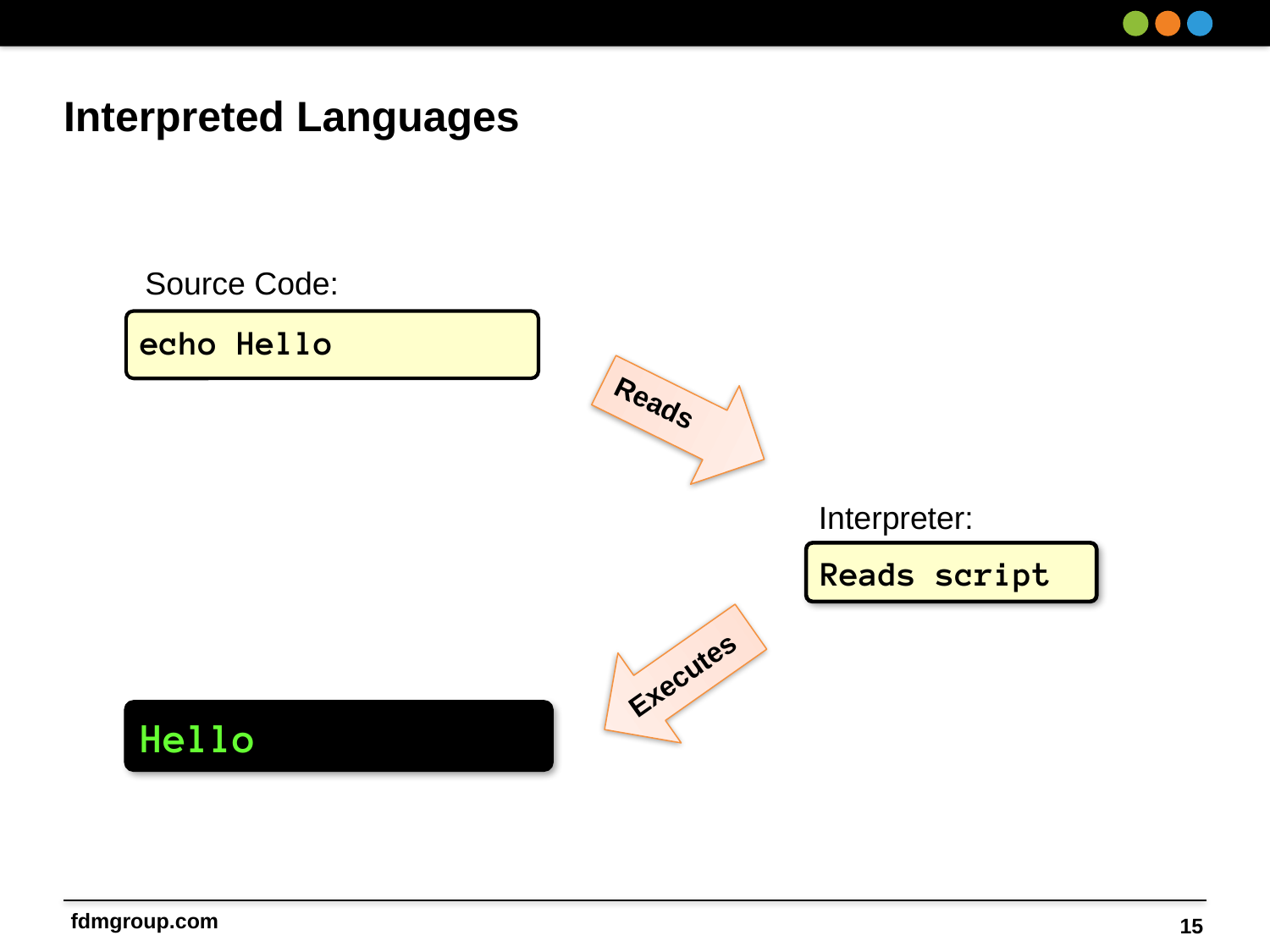

# Interpreted Languages
Source Code:
echo Hello

Reads
Interpreter:
Reads script

Executes
Hello
15